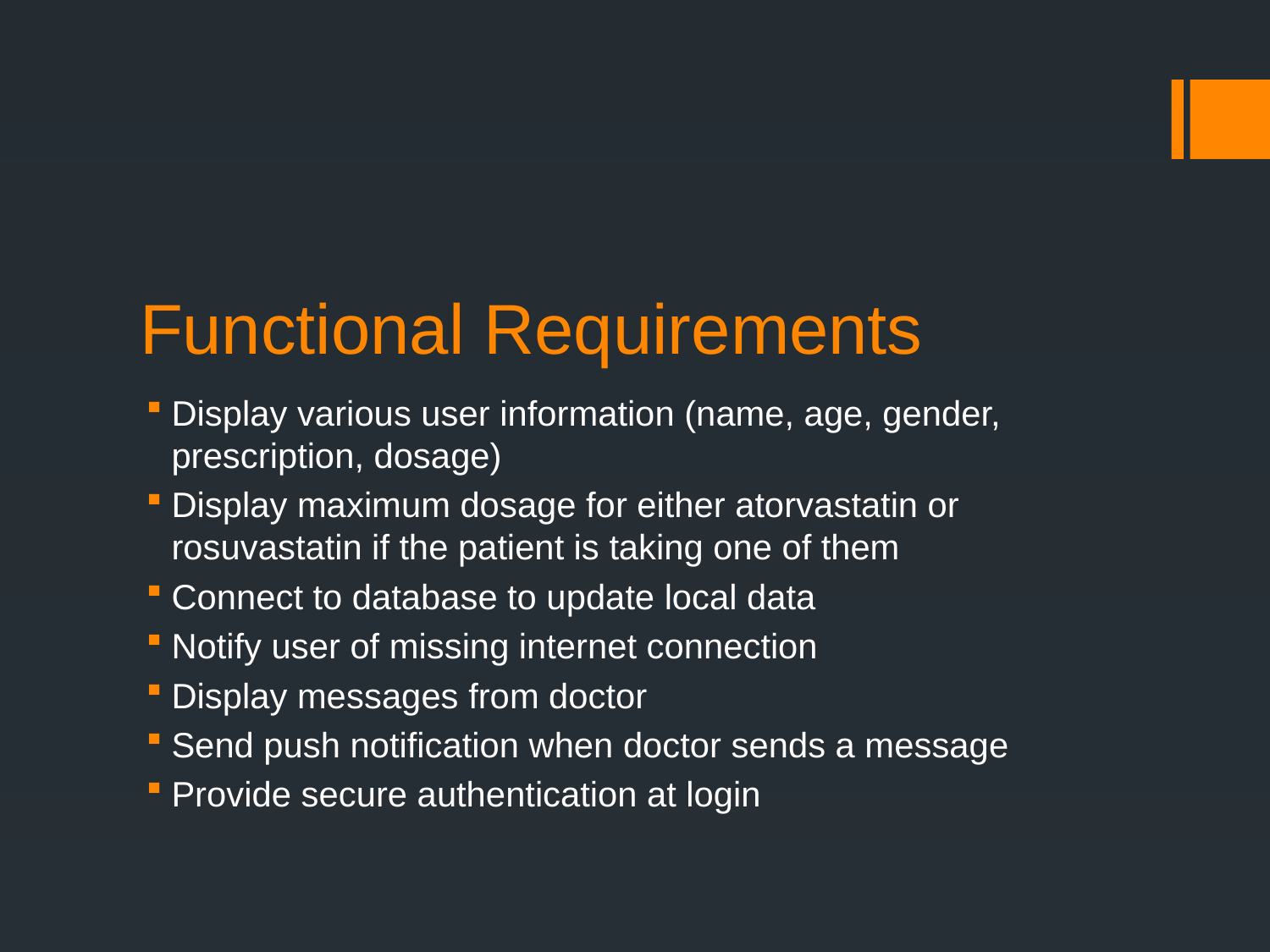

# Functional Requirements
Display various user information (name, age, gender, prescription, dosage)
Display maximum dosage for either atorvastatin or rosuvastatin if the patient is taking one of them
Connect to database to update local data
Notify user of missing internet connection
Display messages from doctor
Send push notification when doctor sends a message
Provide secure authentication at login